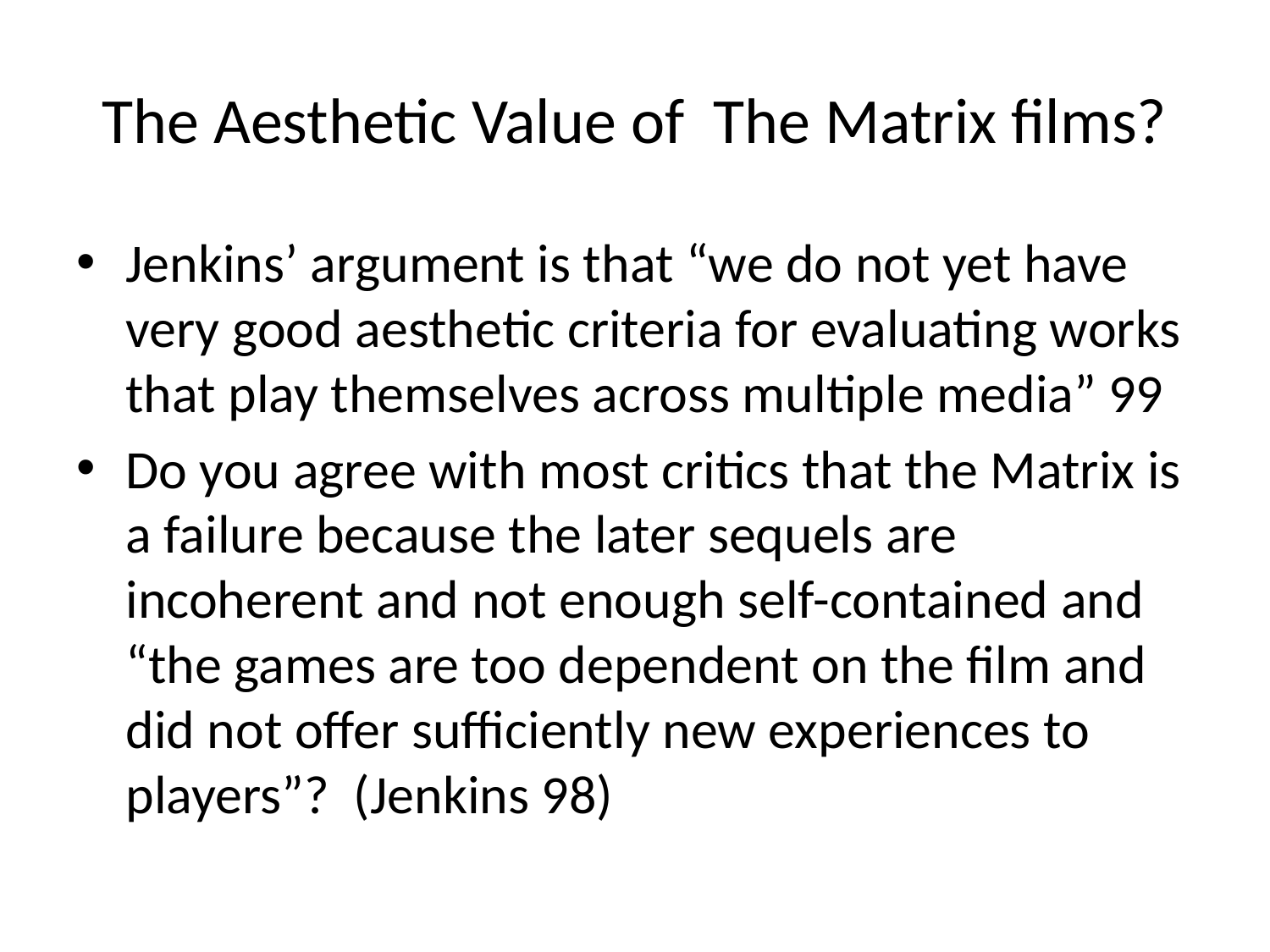

# The Aesthetic Value of  The Matrix films?
Jenkins’ argument is that “we do not yet have very good aesthetic criteria for evaluating works that play themselves across multiple media” 99
Do you agree with most critics that the Matrix is a failure because the later sequels are incoherent and not enough self-contained and “the games are too dependent on the film and did not offer sufficiently new experiences to players”?  (Jenkins 98)